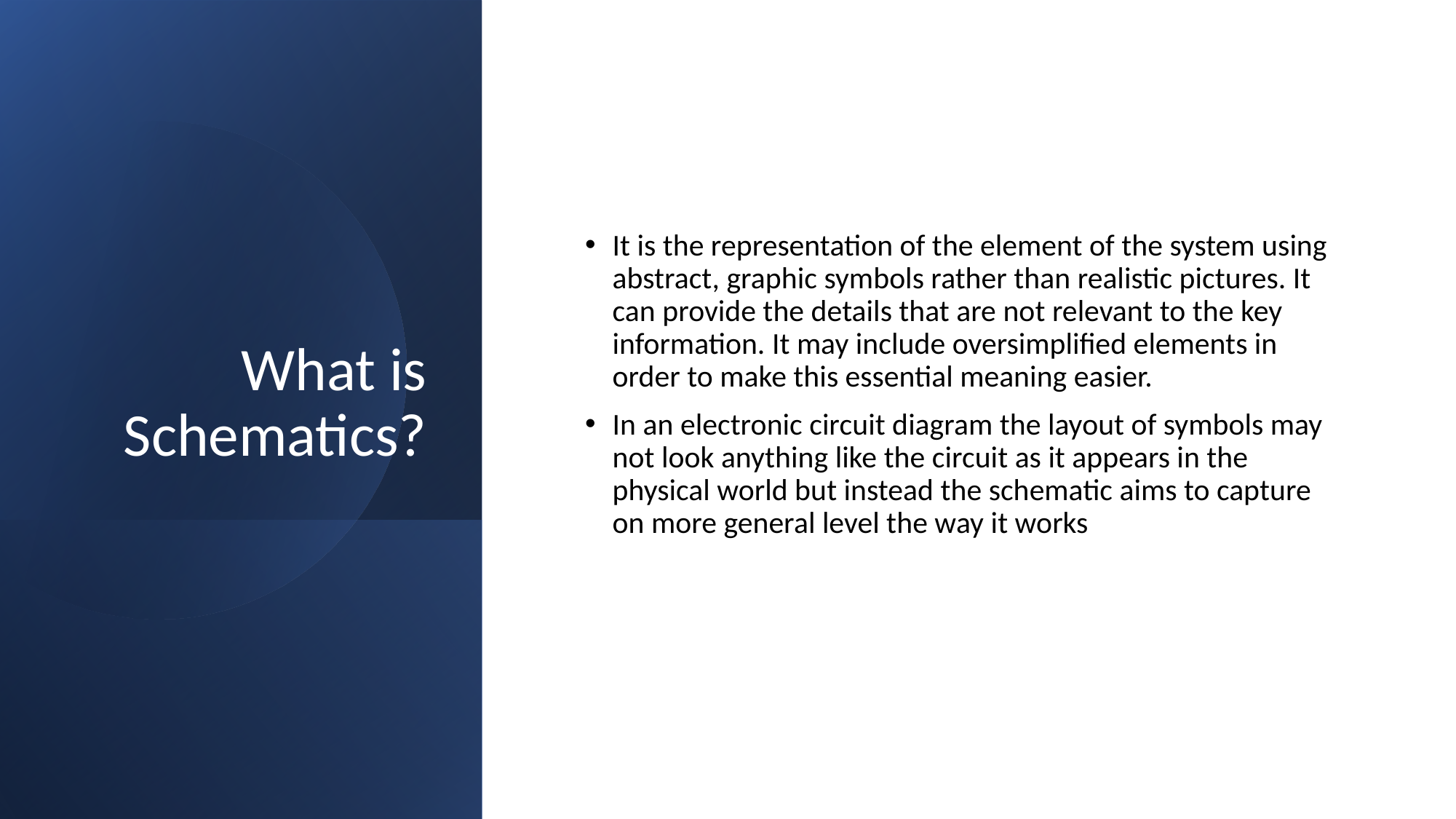

# What is Schematics?
It is the representation of the element of the system using abstract, graphic symbols rather than realistic pictures. It can provide the details that are not relevant to the key information. It may include oversimplified elements in order to make this essential meaning easier.
In an electronic circuit diagram the layout of symbols may not look anything like the circuit as it appears in the physical world but instead the schematic aims to capture on more general level the way it works